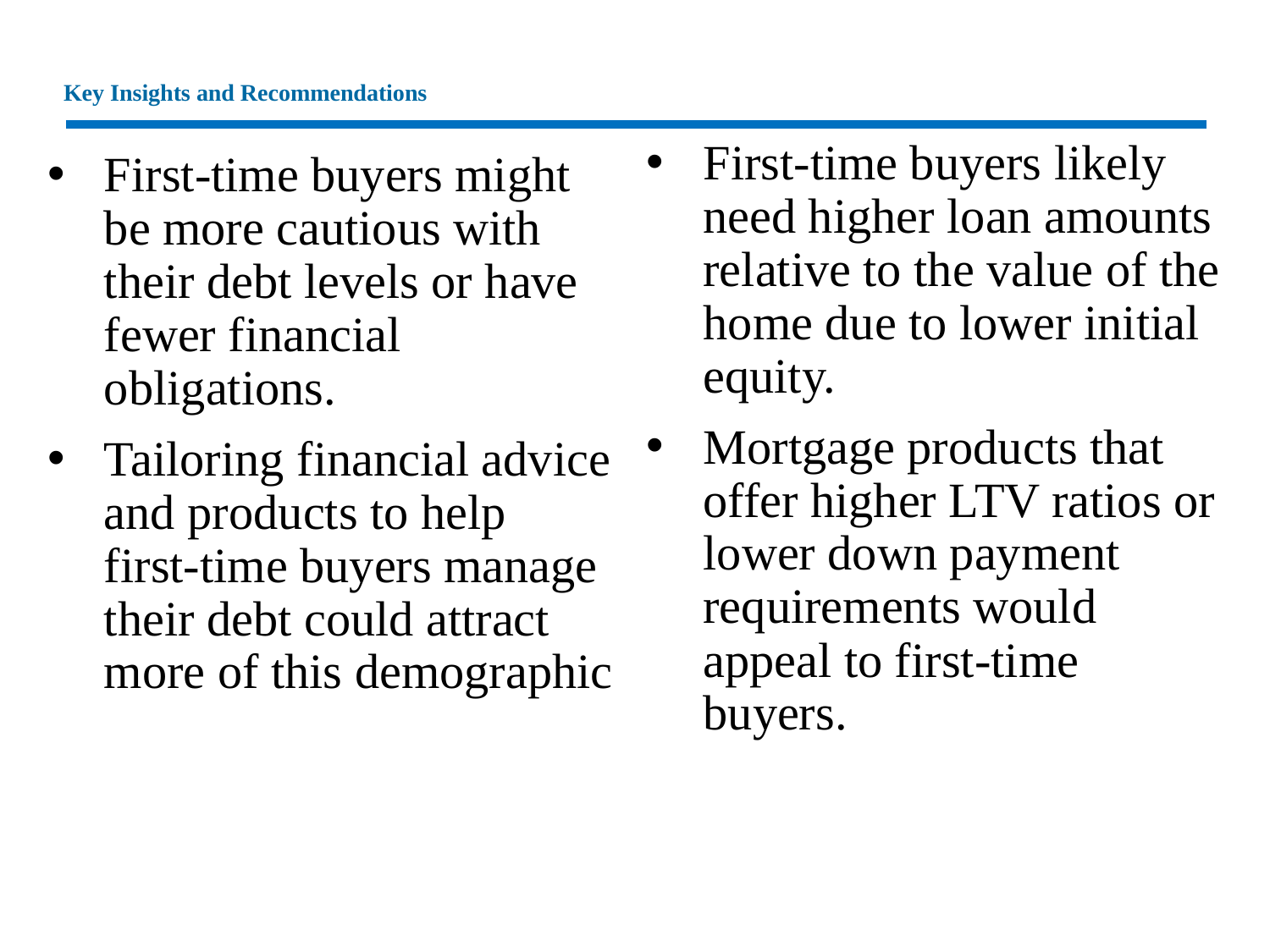

# Key Insights and Recommendations
First-time buyers likely need higher loan amounts relative to the value of the home due to lower initial equity.
Mortgage products that offer higher LTV ratios or lower down payment requirements would appeal to first-time buyers.
First-time buyers might be more cautious with their debt levels or have fewer financial obligations.
Tailoring financial advice and products to help first-time buyers manage their debt could attract more of this demographic